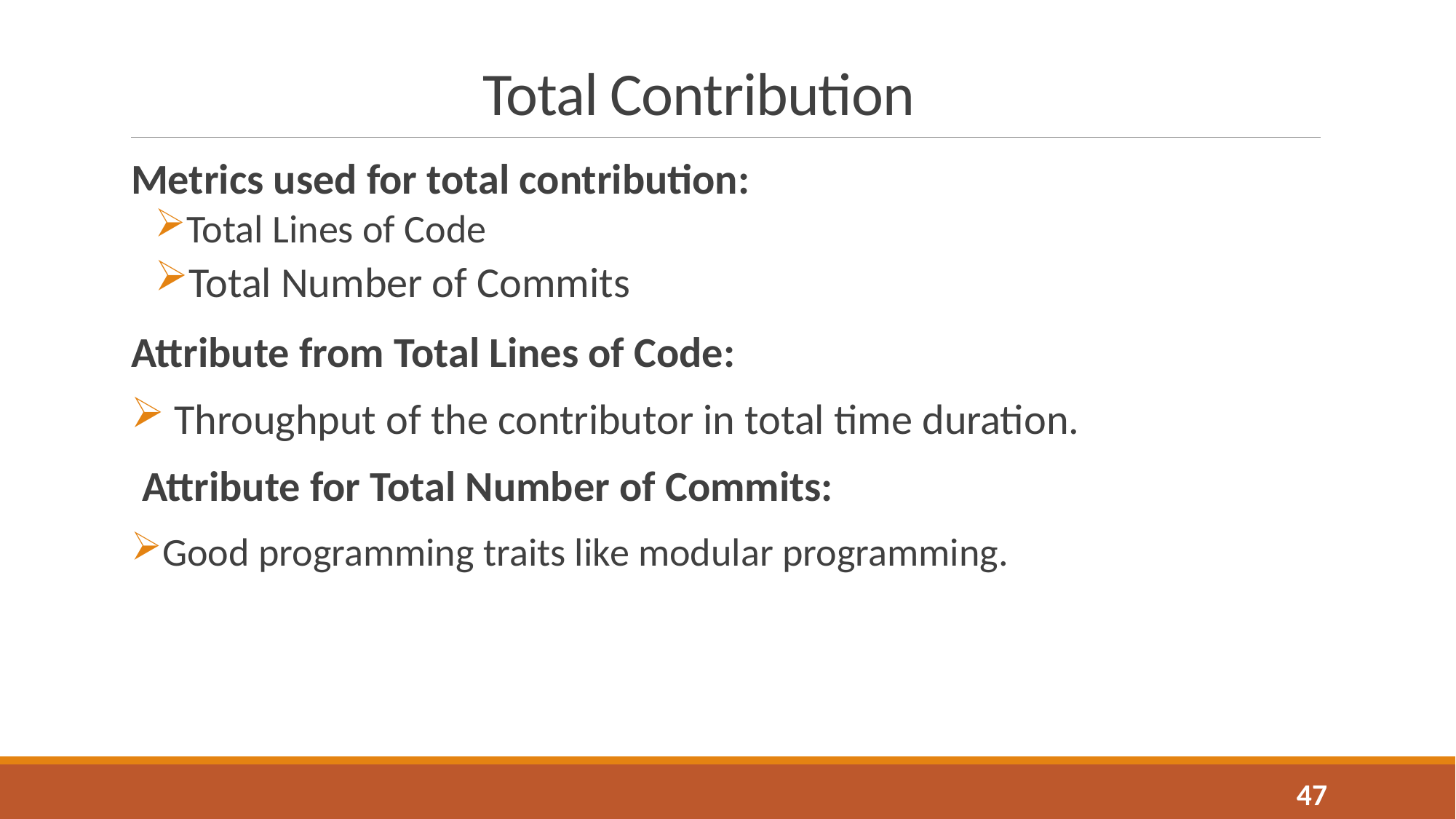

# Total Contribution
Metrics used for total contribution:
Total Lines of Code
Total Number of Commits
Attribute from Total Lines of Code:
 Throughput of the contributor in total time duration.
Attribute for Total Number of Commits:
Good programming traits like modular programming.

47